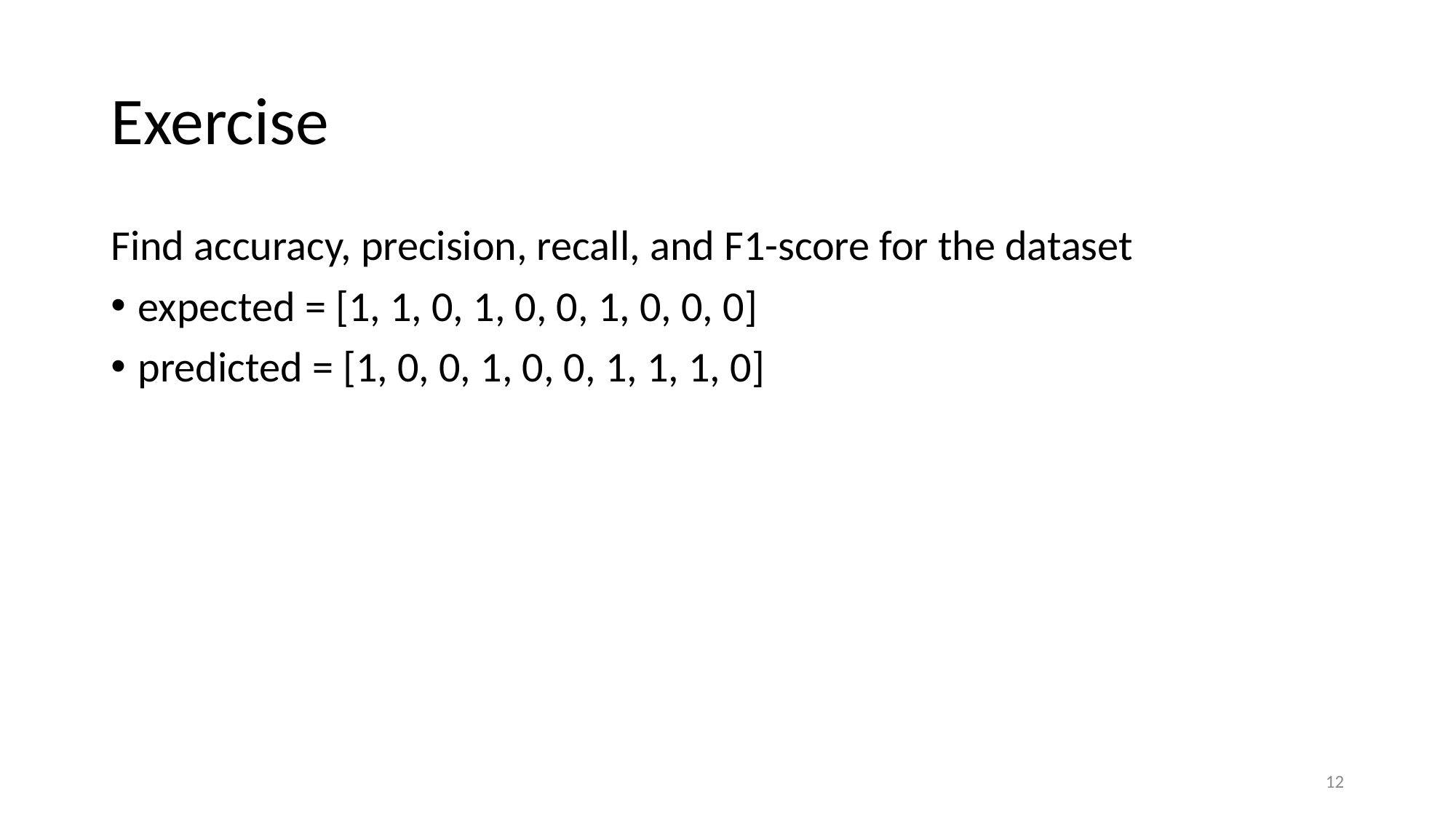

# Exercise
Find accuracy, precision, recall, and F1-score for the dataset
expected = [1, 1, 0, 1, 0, 0, 1, 0, 0, 0]
predicted = [1, 0, 0, 1, 0, 0, 1, 1, 1, 0]
12